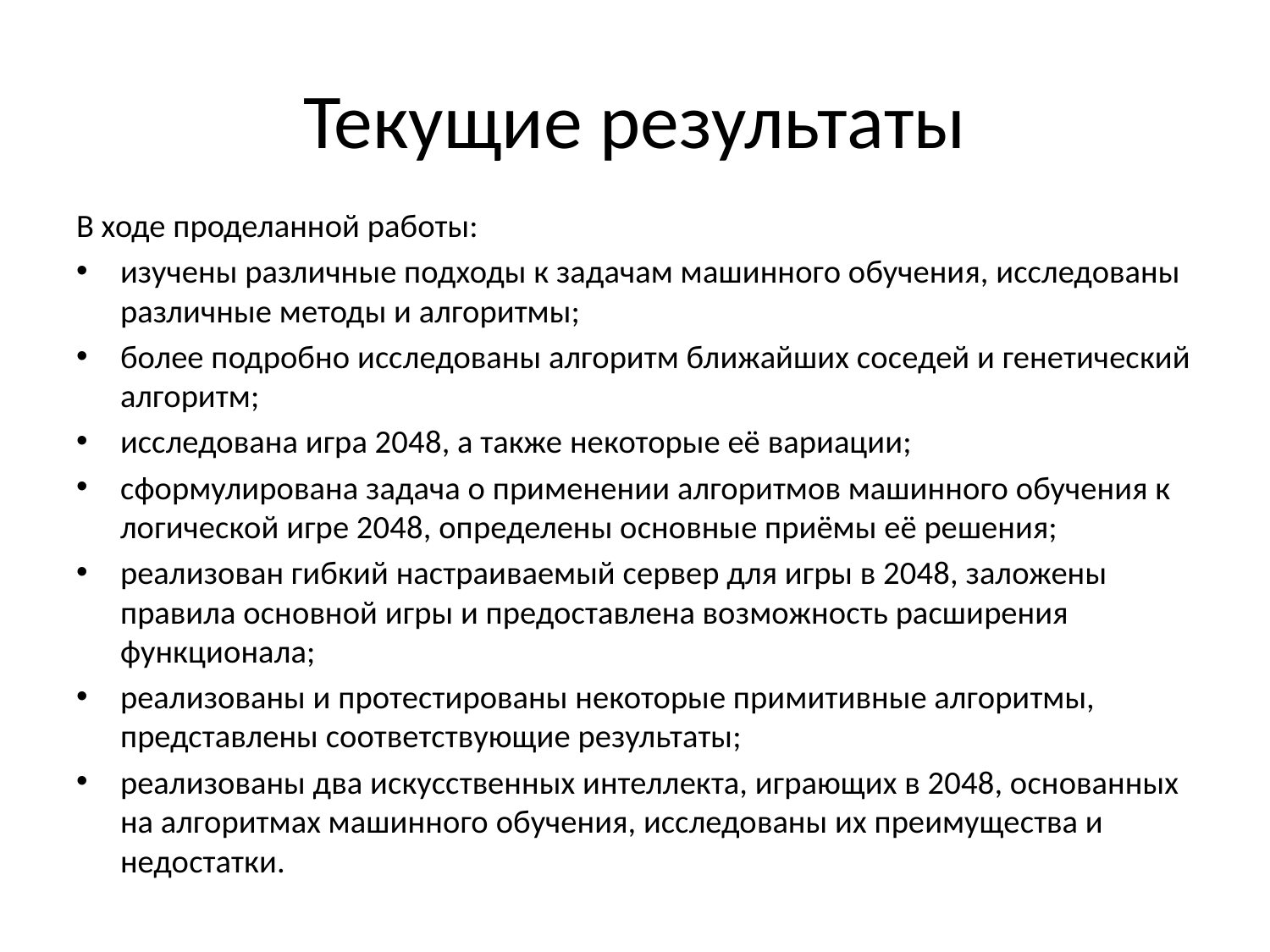

# Текущие результаты
В ходе проделанной работы:
изучены различные подходы к задачам машинного обучения, исследованы различные методы и алгоритмы;
более подробно исследованы алгоритм ближайших соседей и генетический алгоритм;
исследована игра 2048, а также некоторые её вариации;
сформулирована задача о применении алгоритмов машинного обучения к логической игре 2048, определены основные приёмы её решения;
реализован гибкий настраиваемый сервер для игры в 2048, заложены правила основной игры и предоставлена возможность расширения функционала;
реализованы и протестированы некоторые примитивные алгоритмы, представлены соответствующие результаты;
реализованы два искусственных интеллекта, играющих в 2048, основанных на алгоритмах машинного обучения, исследованы их преимущества и недостатки.